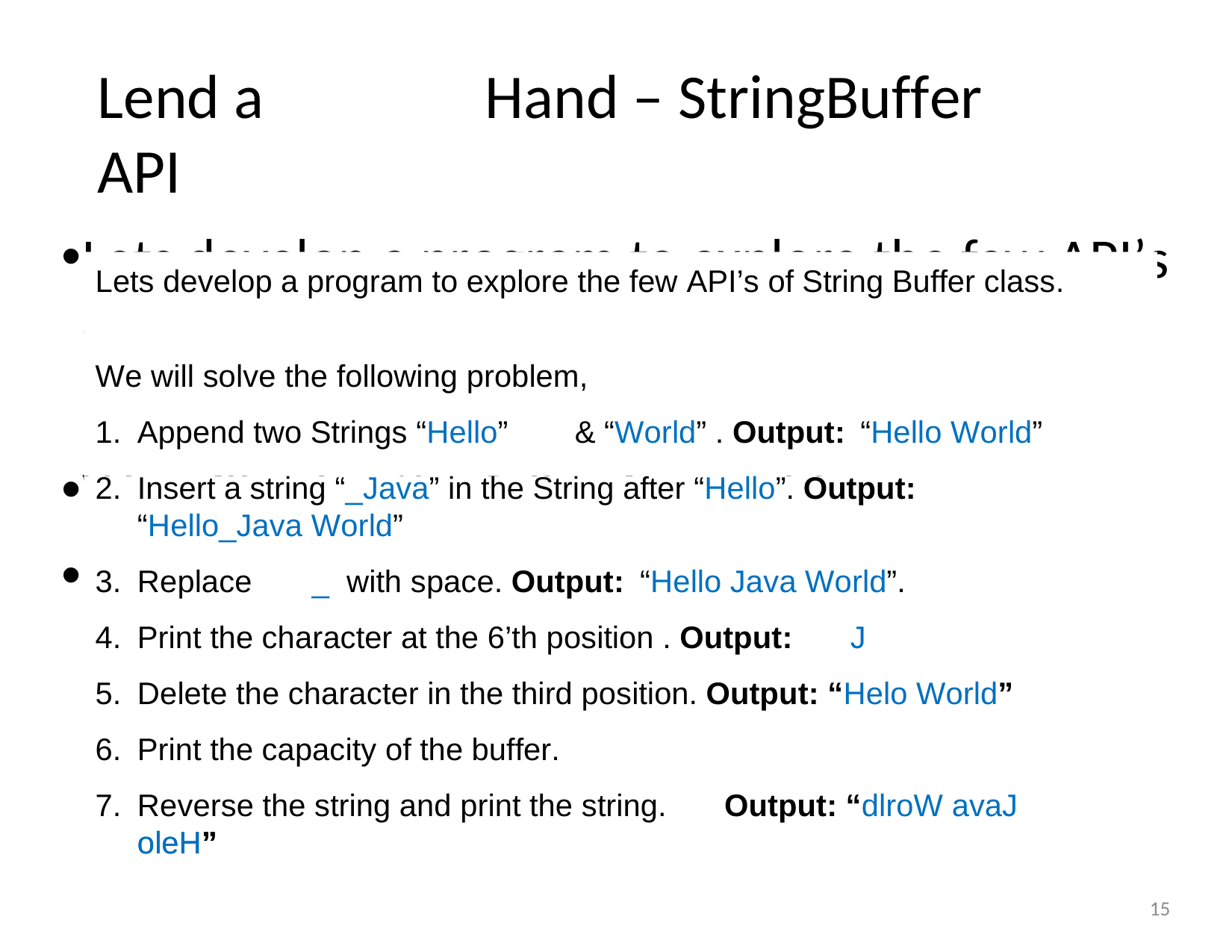

# Lend a	Hand – StringBuffer API
Lets develop a program to explore the few API’s of String Buffer class.

We will solve the following problem,
1.	Append two Strings “Hello”	& “World” . Output:	“Hello World”

Lets develop a program to explore the few API’s of String Buffer class.

We will solve the following problem,
Append two Strings “Hello”	& “World” . Output:	“Hello World”
Insert a string “_Java” in the String after “Hello”. Output:	“Hello_Java World”
Replace	_	with space. Output:	“Hello Java World”.
Print the character at the 6’th position . Output:	J
Delete the character in the third position. Output: “Helo World”
Print the capacity of the buffer.
Reverse the string and print the string.	Output: “dlroW avaJ oleH”
Insert a string “_Java” in the String after “Hello”. Output:	“Hello_Java World”
Replace	_	with space. Output:	“Hello Java World”.
Print the character at the 6’th position . Output:	J
Delete the character in the third position. Output: “Helo World”
Print the capacity of the buffer.
Reverse the string and print the string.	Output: “dlroW avaJ oleH”

15